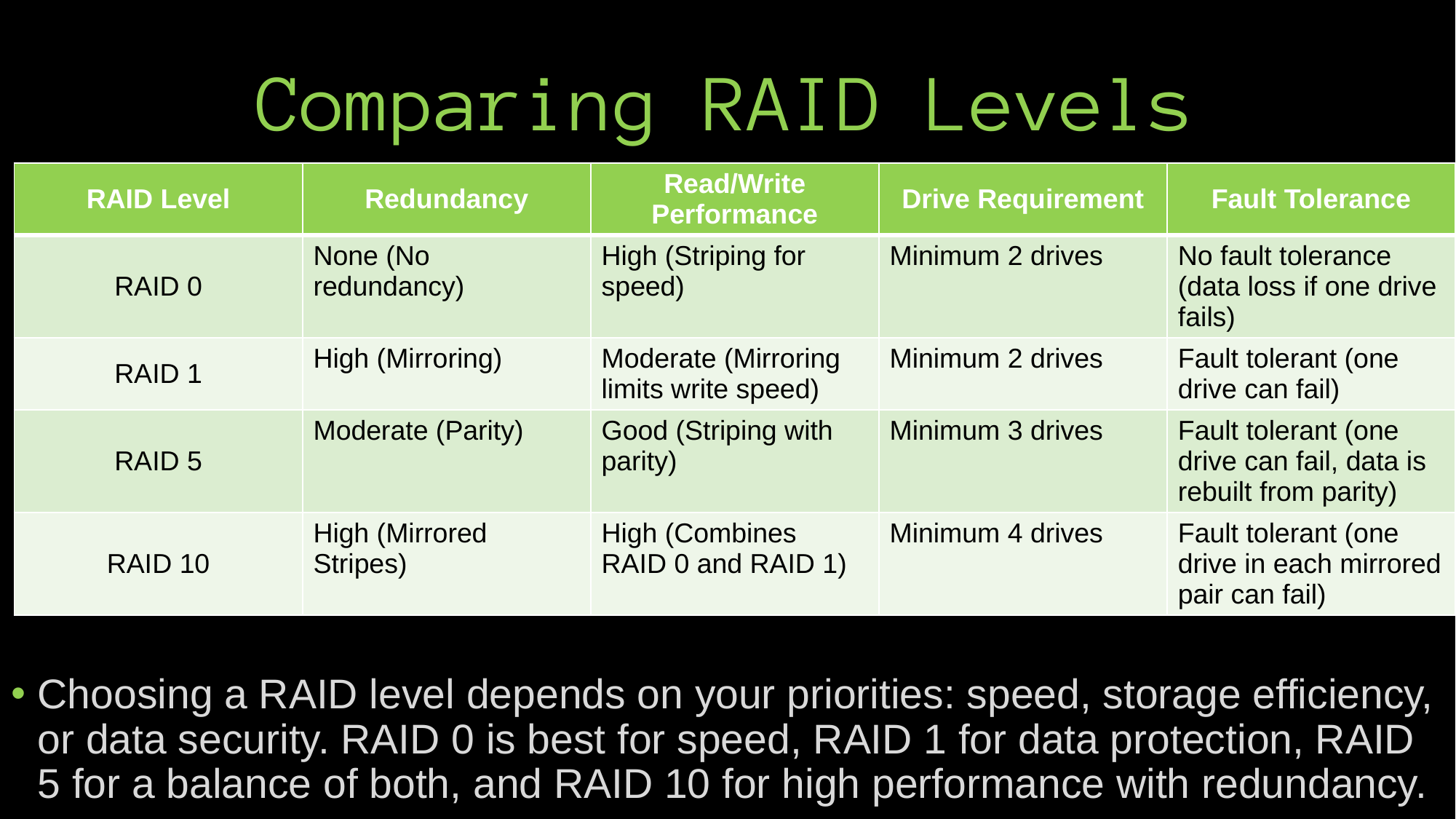

# Comparing RAID Levels
| RAID Level | Redundancy | Read/Write Performance | Drive Requirement | Fault Tolerance |
| --- | --- | --- | --- | --- |
| RAID 0 | None (No redundancy) | High (Striping for speed) | Minimum 2 drives | No fault tolerance (data loss if one drive fails) |
| RAID 1 | High (Mirroring) | Moderate (Mirroring limits write speed) | Minimum 2 drives | Fault tolerant (one drive can fail) |
| RAID 5 | Moderate (Parity) | Good (Striping with parity) | Minimum 3 drives | Fault tolerant (one drive can fail, data is rebuilt from parity) |
| RAID 10 | High (Mirrored Stripes) | High (Combines RAID 0 and RAID 1) | Minimum 4 drives | Fault tolerant (one drive in each mirrored pair can fail) |
Choosing a RAID level depends on your priorities: speed, storage efficiency, or data security. RAID 0 is best for speed, RAID 1 for data protection, RAID 5 for a balance of both, and RAID 10 for high performance with redundancy.